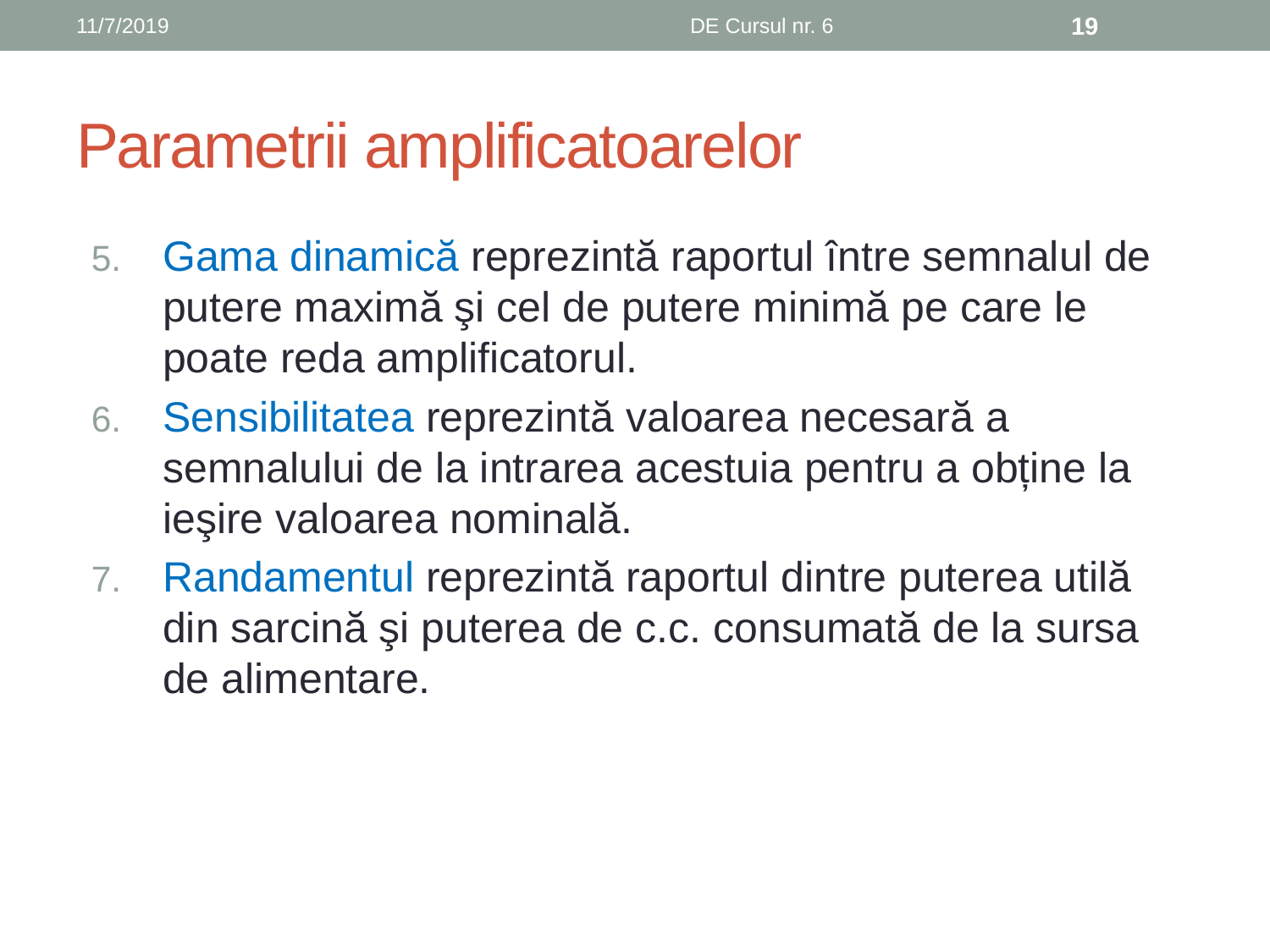

11/7/2019
DE Cursul nr. 6
19
# Parametrii amplificatoarelor
Gama dinamică reprezintă raportul între semnalul de putere maximă şi cel de putere minimă pe care le poate reda amplificatorul.
Sensibilitatea reprezintă valoarea necesară a semnalului de la intrarea acestuia pentru a obține la ieşire valoarea nominală.
Randamentul reprezintă raportul dintre puterea utilă din sarcină şi puterea de c.c. consumată de la sursa de alimentare.